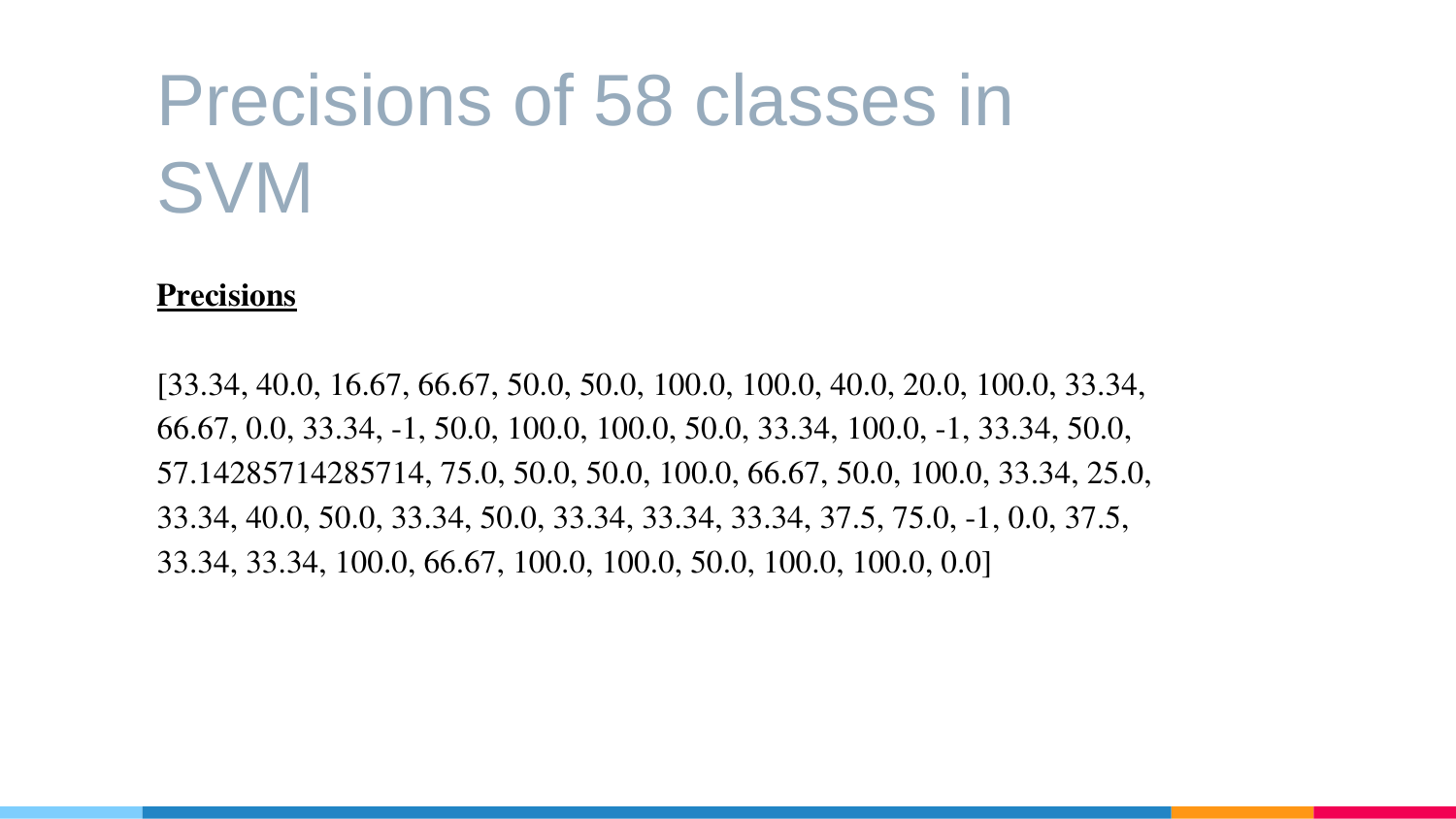

# Precisions of 58 classes in SVM
Precisions

[33.34, 40.0, 16.67, 66.67, 50.0, 50.0, 100.0, 100.0, 40.0, 20.0, 100.0, 33.34, 66.67, 0.0, 33.34, -1, 50.0, 100.0, 100.0, 50.0, 33.34, 100.0, -1, 33.34, 50.0, 57.14285714285714, 75.0, 50.0, 50.0, 100.0, 66.67, 50.0, 100.0, 33.34, 25.0, 33.34, 40.0, 50.0, 33.34, 50.0, 33.34, 33.34, 33.34, 37.5, 75.0, -1, 0.0, 37.5, 33.34, 33.34, 100.0, 66.67, 100.0, 100.0, 50.0, 100.0, 100.0, 0.0]